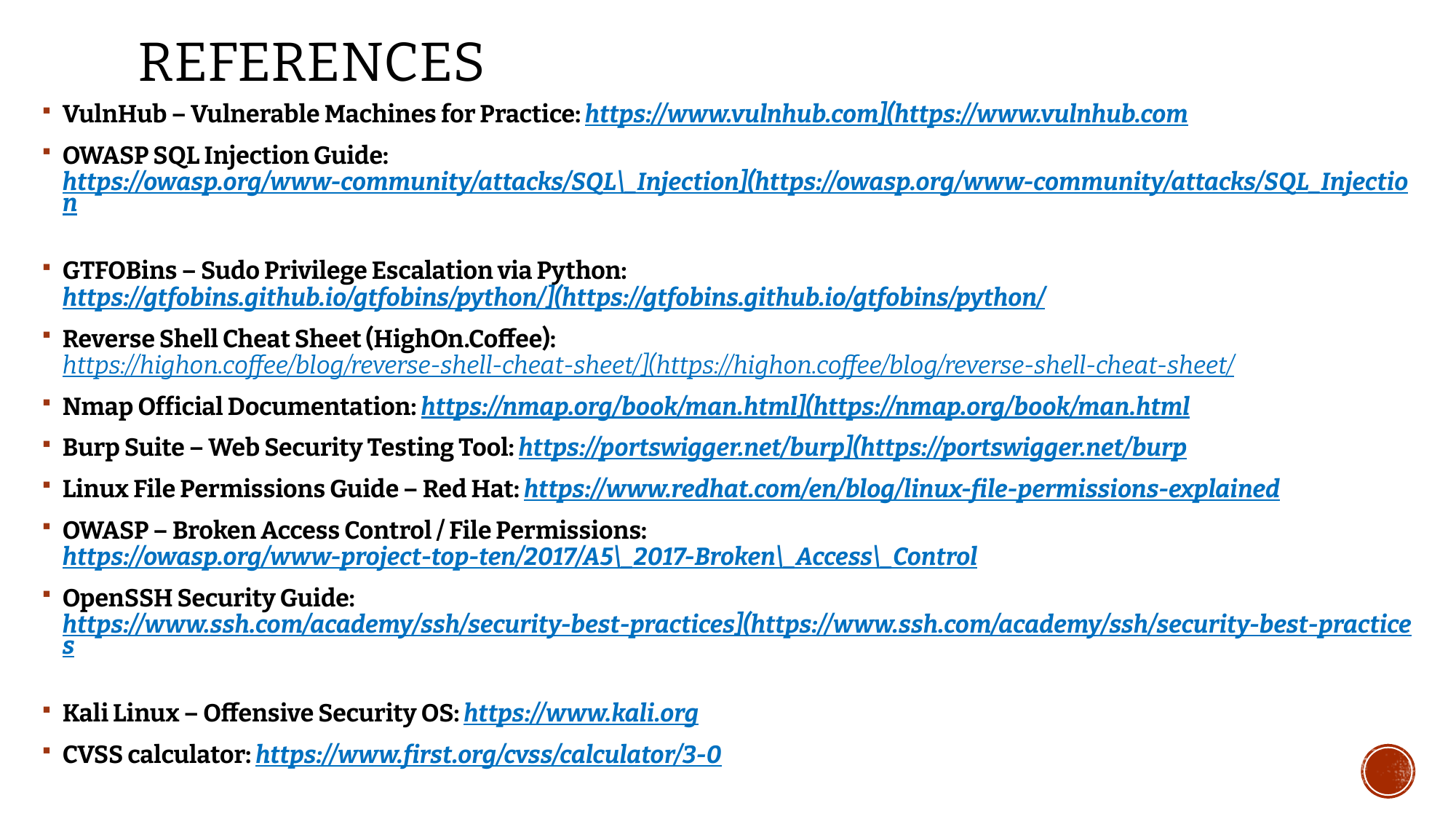

# References
VulnHub – Vulnerable Machines for Practice: https://www.vulnhub.com](https://www.vulnhub.com
OWASP SQL Injection Guide:                                                                                                                               https://owasp.org/www-community/attacks/SQL\_Injection](https://owasp.org/www-community/attacks/SQL_Injection
GTFOBins – Sudo Privilege Escalation via Python: https://gtfobins.github.io/gtfobins/python/](https://gtfobins.github.io/gtfobins/python/
Reverse Shell Cheat Sheet (HighOn.Coffee):                                                                                  https://highon.coffee/blog/reverse-shell-cheat-sheet/](https://highon.coffee/blog/reverse-shell-cheat-sheet/
Nmap Official Documentation: https://nmap.org/book/man.html](https://nmap.org/book/man.html
Burp Suite – Web Security Testing Tool: https://portswigger.net/burp](https://portswigger.net/burp
Linux File Permissions Guide – Red Hat: https://www.redhat.com/en/blog/linux-file-permissions-explained
OWASP – Broken Access Control / File Permissions:                                                                                  https://owasp.org/www-project-top-ten/2017/A5\_2017-Broken\_Access\_Control
OpenSSH Security Guide:                                                                                                                         https://www.ssh.com/academy/ssh/security-best-practices](https://www.ssh.com/academy/ssh/security-best-practices
Kali Linux – Offensive Security OS: https://www.kali.org
CVSS calculator: https://www.first.org/cvss/calculator/3-0